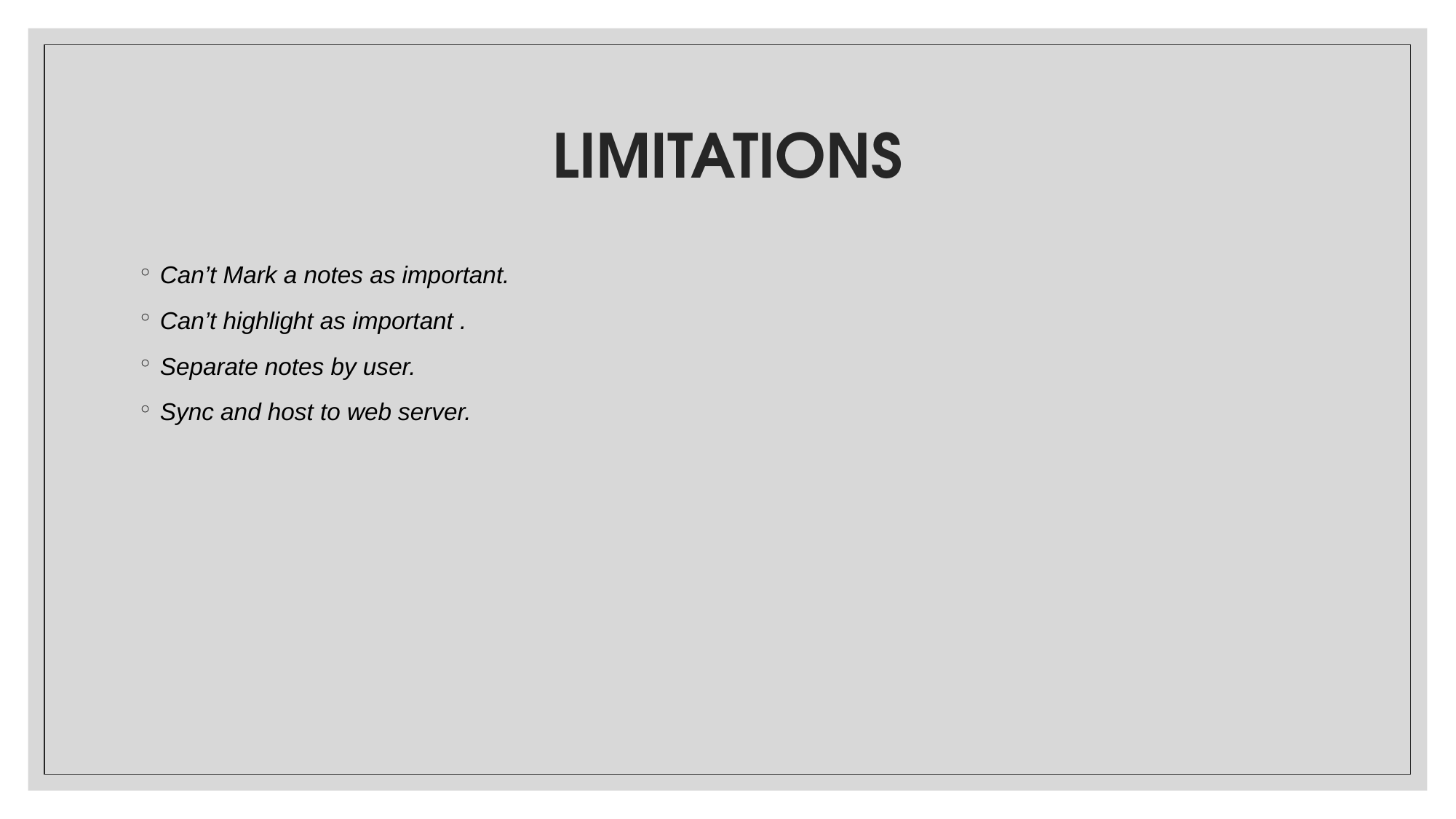

# LIMITATIONS
Can’t Mark a notes as important.
Can’t highlight as important .
Separate notes by user.
Sync and host to web server.